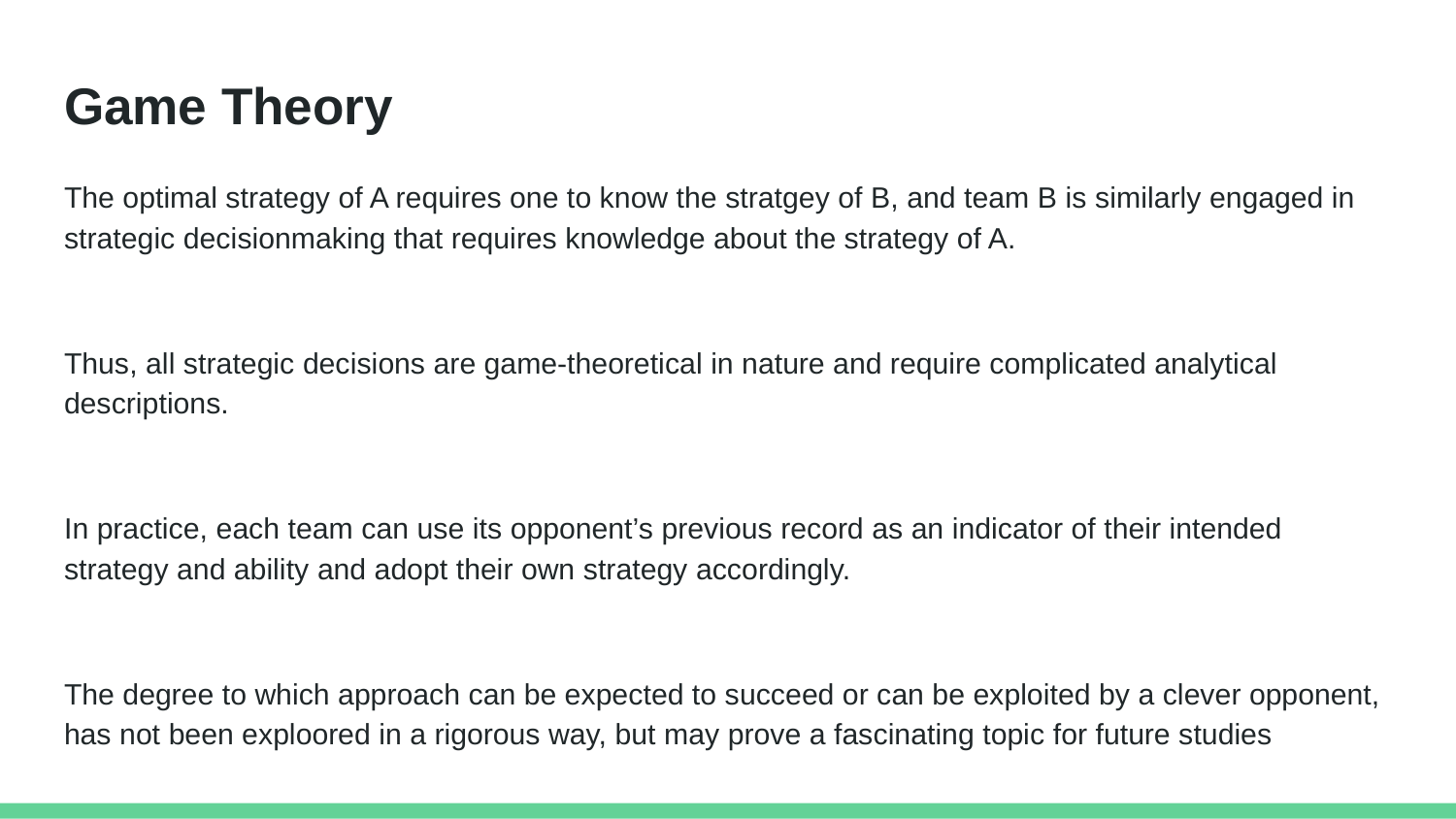

# Game Theory
The optimal strategy of A requires one to know the stratgey of B, and team B is similarly engaged in strategic decisionmaking that requires knowledge about the strategy of A.

Thus, all strategic decisions are game-theoretical in nature and require complicated analytical descriptions.

In practice, each team can use its opponent’s previous record as an indicator of their intended strategy and ability and adopt their own strategy accordingly.

The degree to which approach can be expected to succeed or can be exploited by a clever opponent, has not been exploored in a rigorous way, but may prove a fascinating topic for future studies